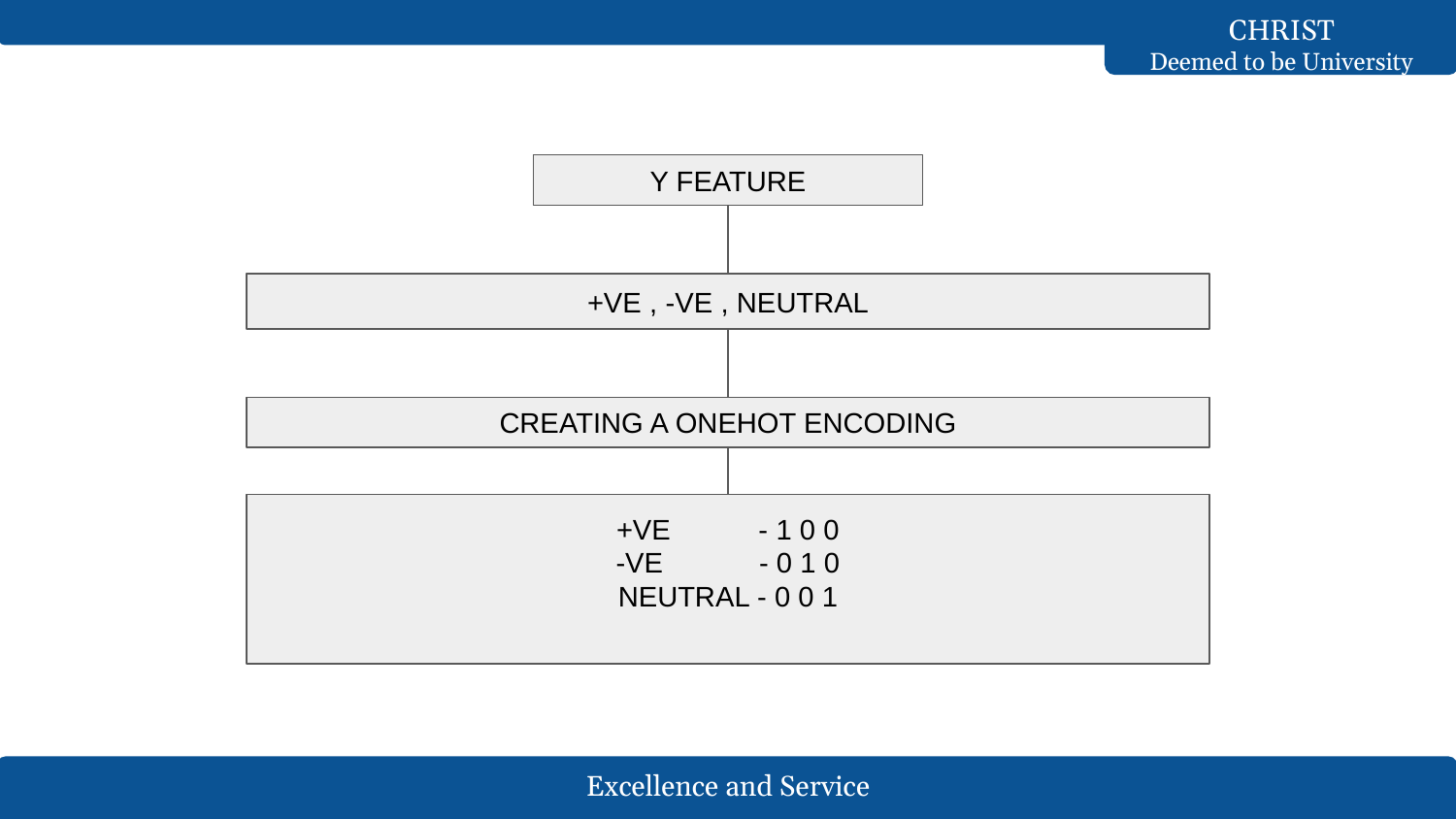

Y FEATURE
+VE , -VE , NEUTRAL
CREATING A ONEHOT ENCODING
+VE           - 1 0 0
-VE            - 0 1 0
NEUTRAL - 0 0 1